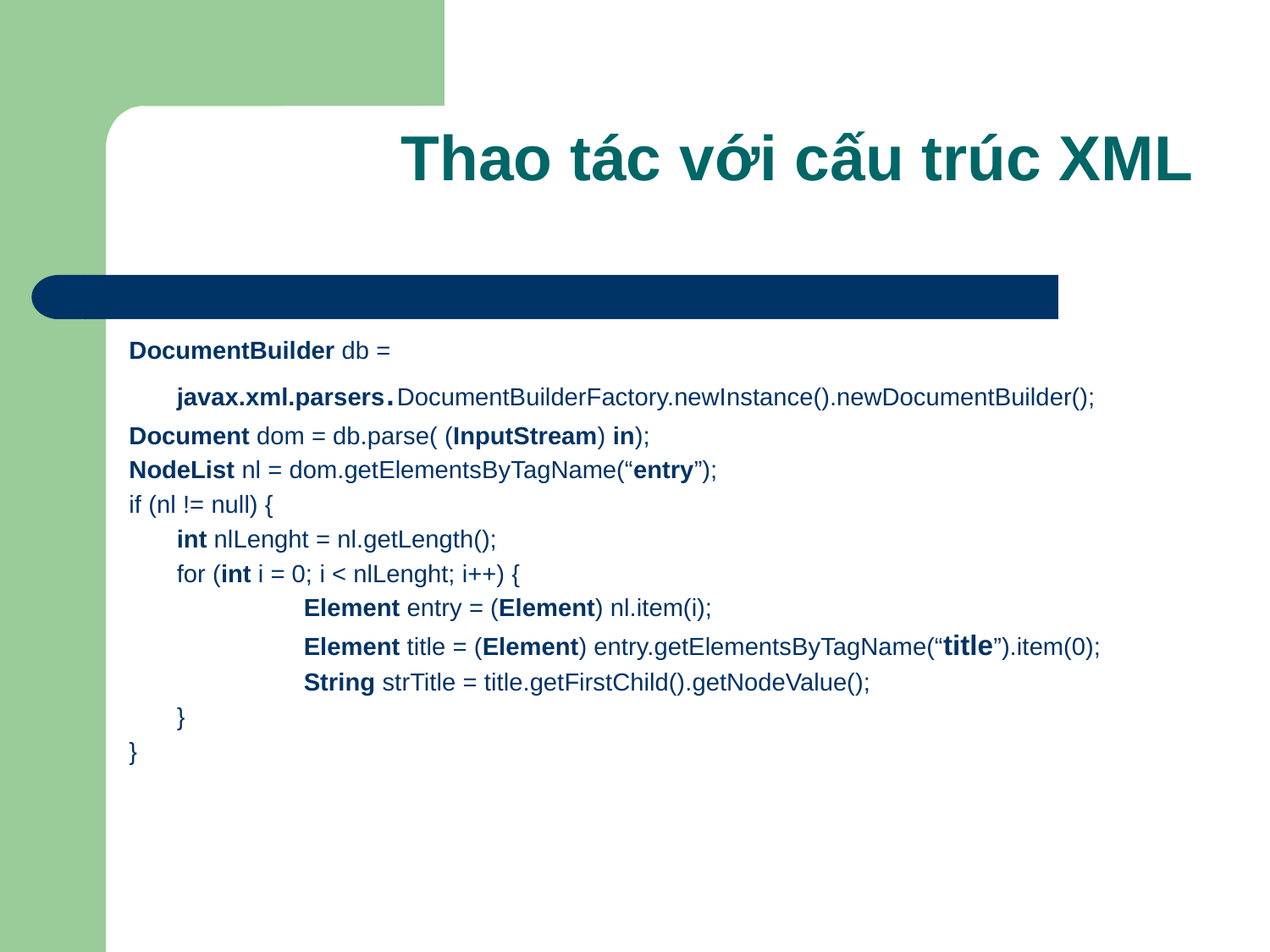

# Thao tác với cấu trúc XML
DocumentBuilder db = javax.xml.parsers.DocumentBuilderFactory.newInstance().newDocumentBuilder();
Document dom = db.parse( (InputStream) in);
NodeList nl = dom.getElementsByTagName(“entry”);
if (nl != null) {
	int nlLenght = nl.getLength();
	for (int i = 0; i < nlLenght; i++) {
		Element entry = (Element) nl.item(i);
		Element title = (Element) entry.getElementsByTagName(“title”).item(0);
		String strTitle = title.getFirstChild().getNodeValue();
	}
}